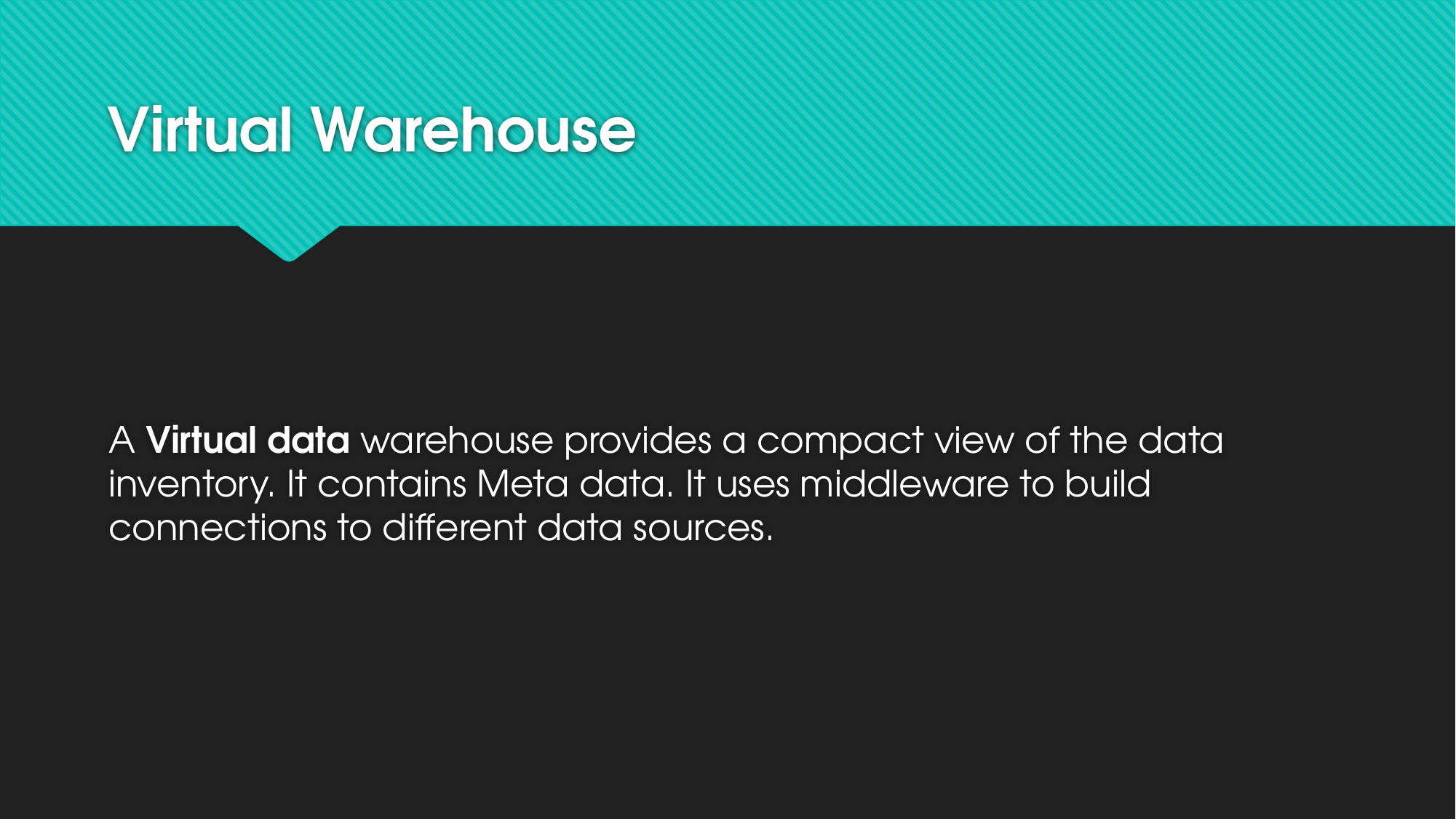

# Virtual Warehouse
A Virtual data warehouse provides a compact view of the data inventory. It contains Meta data. It uses middleware to build connections to different data sources.